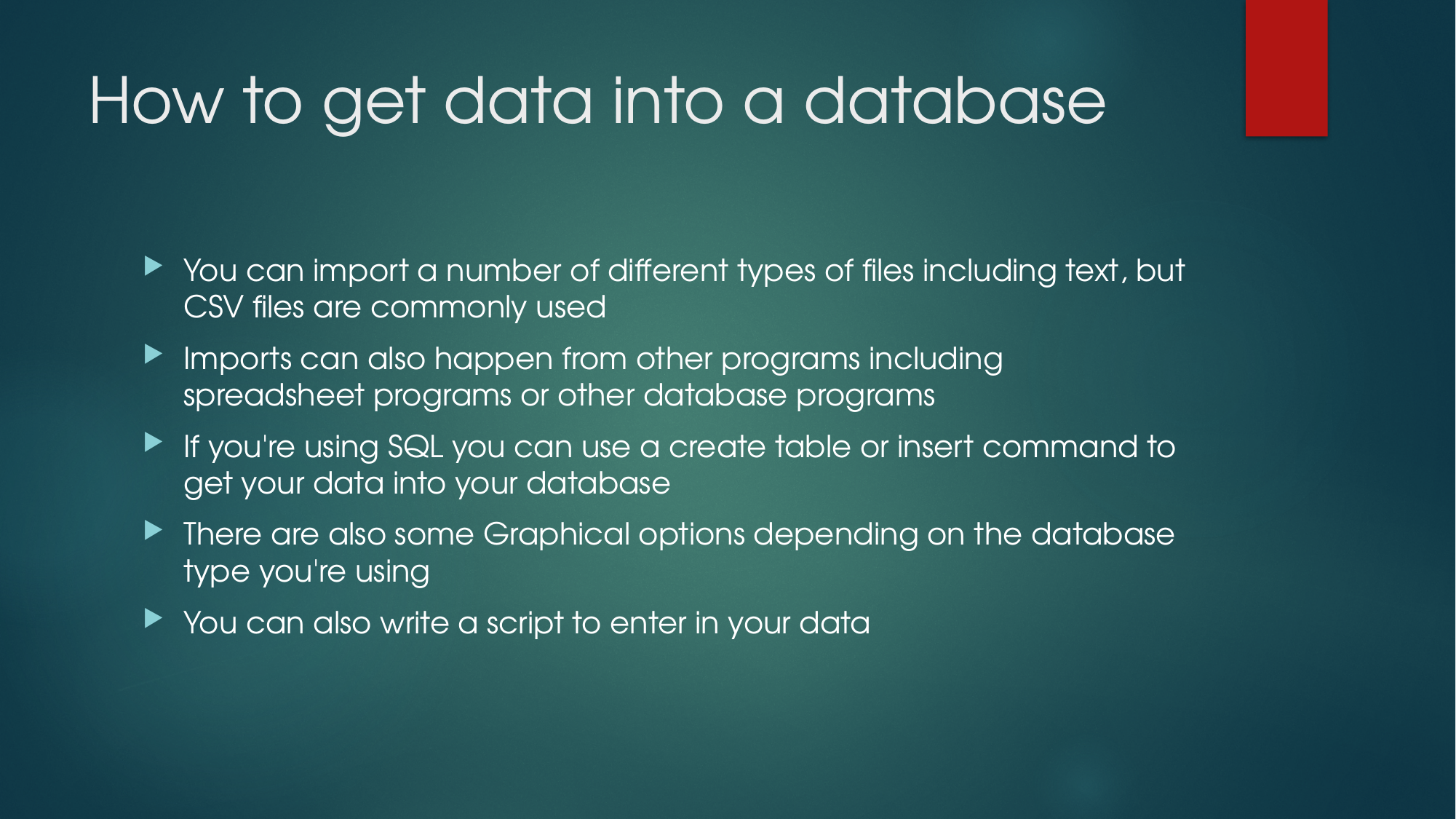

# How to get data into a database
You can import a number of different types of files including text, but CSV files are commonly used
Imports can also happen from other programs including spreadsheet programs or other database programs
If you're using SQL you can use a create table or insert command to get your data into your database
There are also some Graphical options depending on the database type you're using
You can also write a script to enter in your data